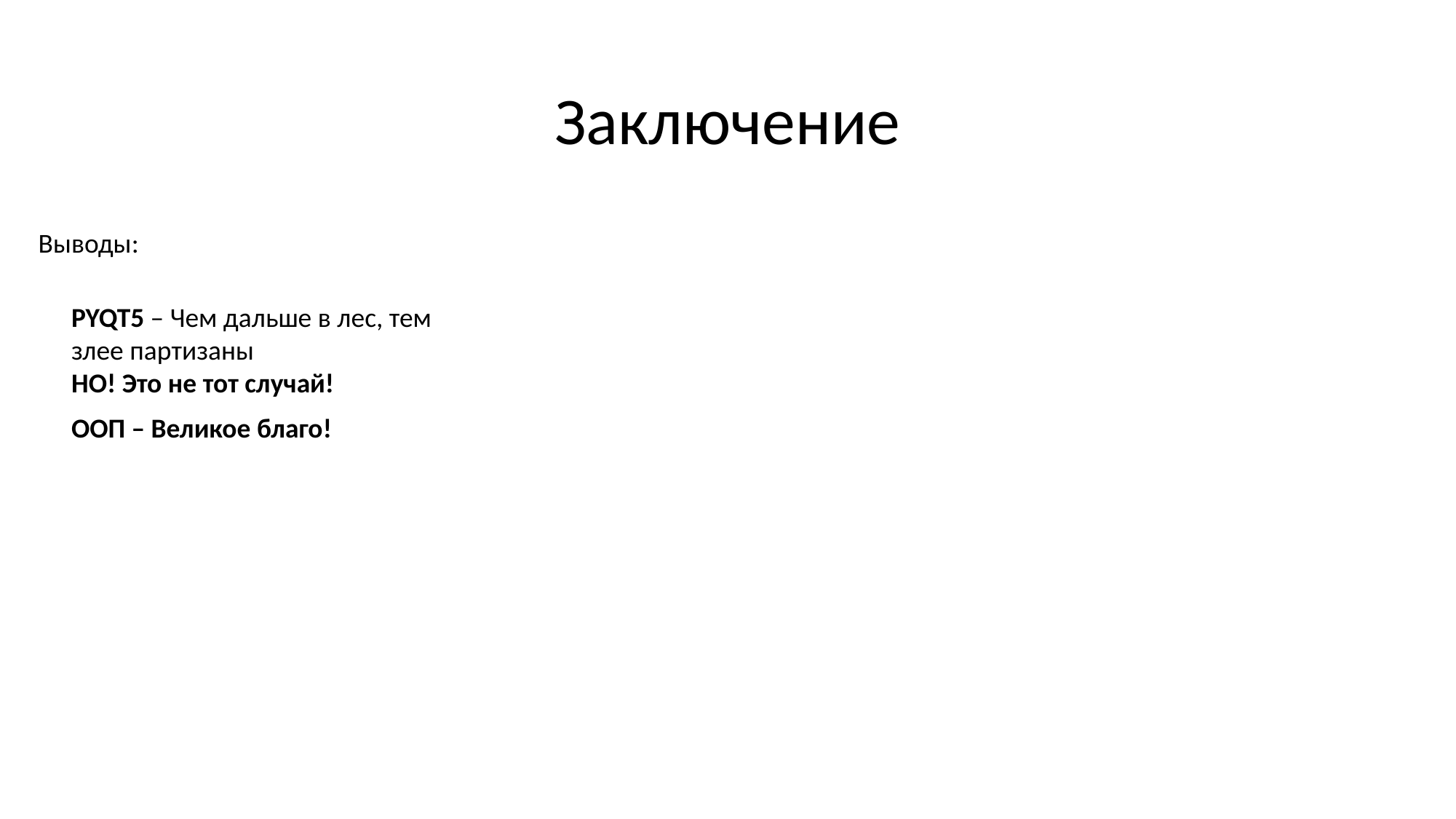

# Заключение
Выводы:
PYQT5 – Чем дальше в лес, тем злее партизаны
НО! Это не тот случай!
ООП – Великое благо!